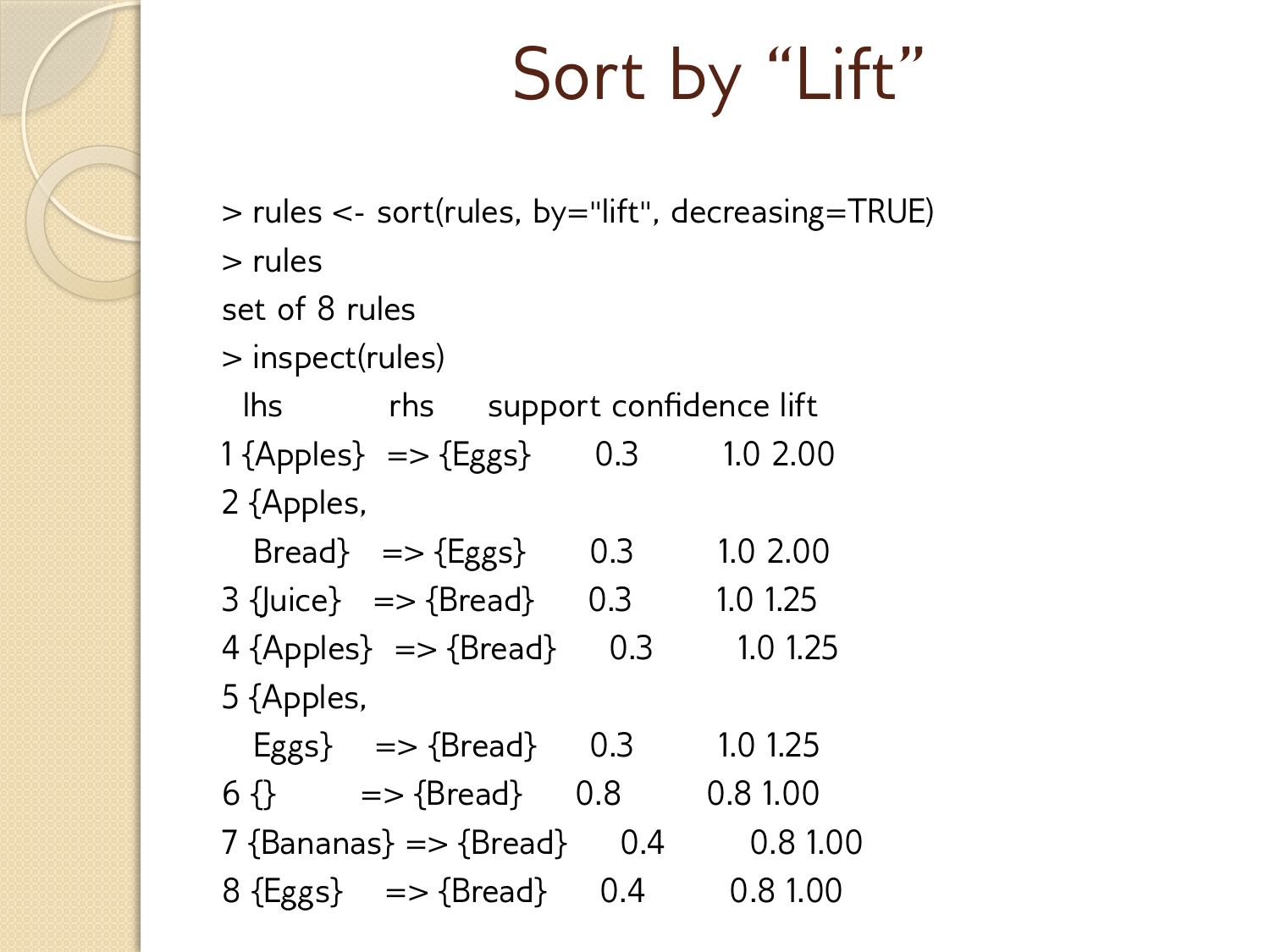

# Sort by “Lift”
> rules <- sort(rules, by="lift", decreasing=TRUE)
> rules
set of 8 rules
> inspect(rules)
  lhs          rhs     support confidence lift
1 {Apples}  => {Eggs}      0.3        1.0 2.00
2 {Apples,
   Bread}   => {Eggs}      0.3        1.0 2.00
3 {Juice}   => {Bread}     0.3        1.0 1.25
4 {Apples}  => {Bread}     0.3        1.0 1.25
5 {Apples,
   Eggs}    => {Bread}     0.3        1.0 1.25
6 {}        => {Bread}     0.8        0.8 1.00
7 {Bananas} => {Bread}     0.4        0.8 1.00
8 {Eggs}    => {Bread}     0.4        0.8 1.00